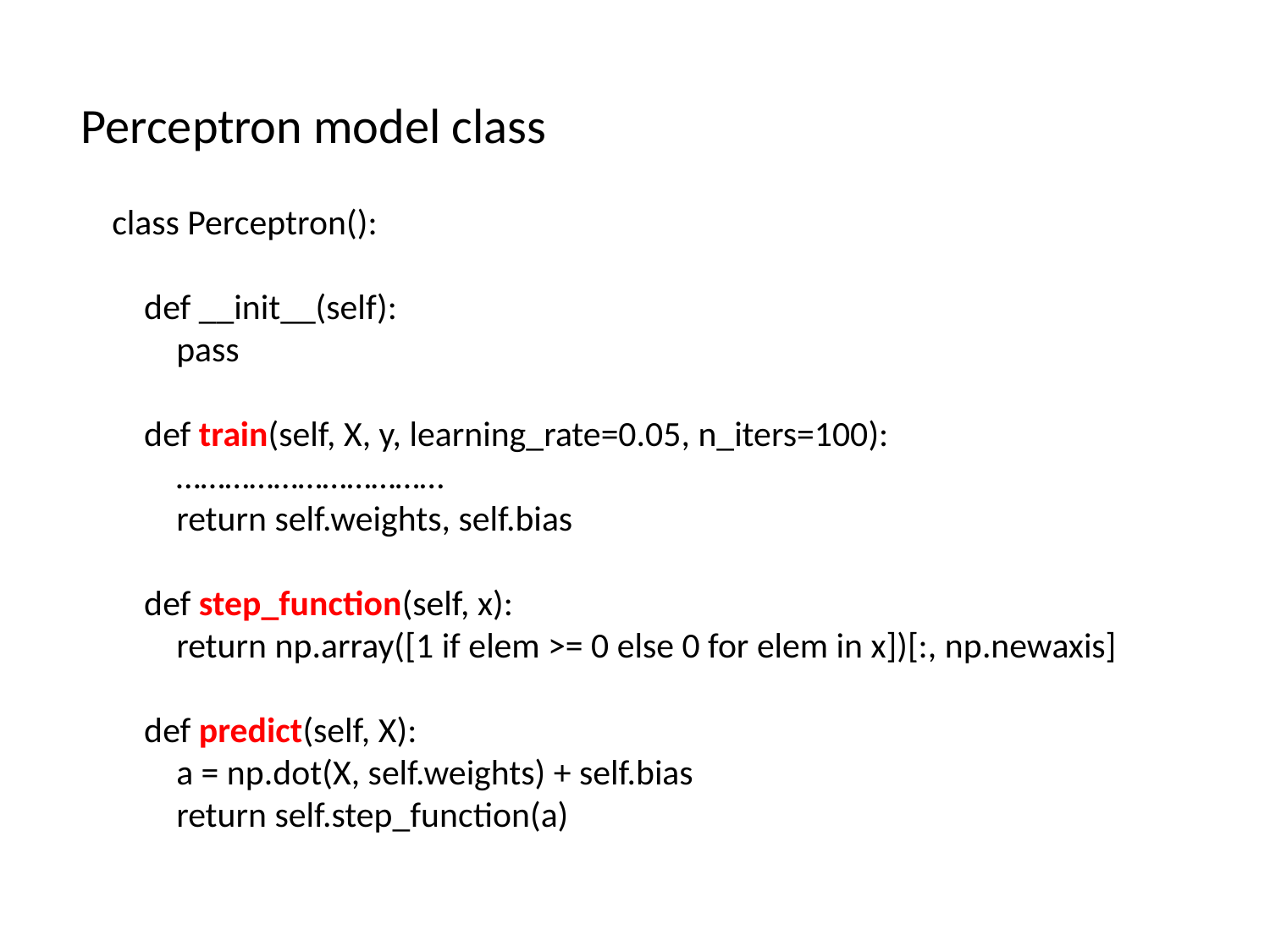

Perceptron model class
class Perceptron():

    def __init__(self):
        pass

    def train(self, X, y, learning_rate=0.05, n_iters=100):
        ……………………………
        return self.weights, self.bias

    def step_function(self, x):
        return np.array([1 if elem >= 0 else 0 for elem in x])[:, np.newaxis]

    def predict(self, X):
        a = np.dot(X, self.weights) + self.bias
        return self.step_function(a)